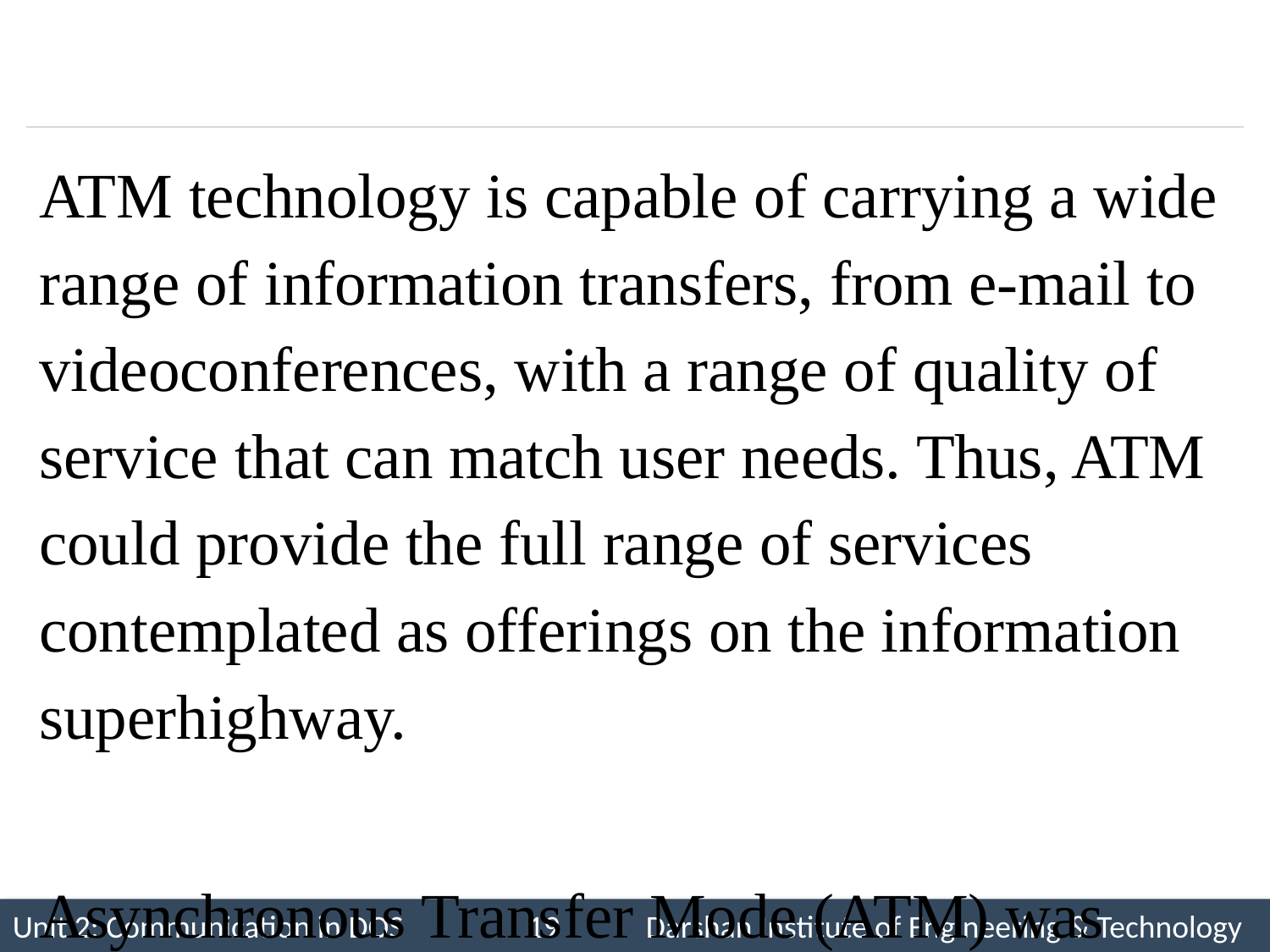

#
ATM technology is capable of carrying a wide range of information transfers, from e-mail to videoconferences, with a range of quality of service that can match user needs. Thus, ATM could provide the full range of services contemplated as offerings on the information superhighway.

Asynchronous Transfer Mode (ATM) was designed as a single unified networking standard that could support both circuit-switched networking and packet-based networking.